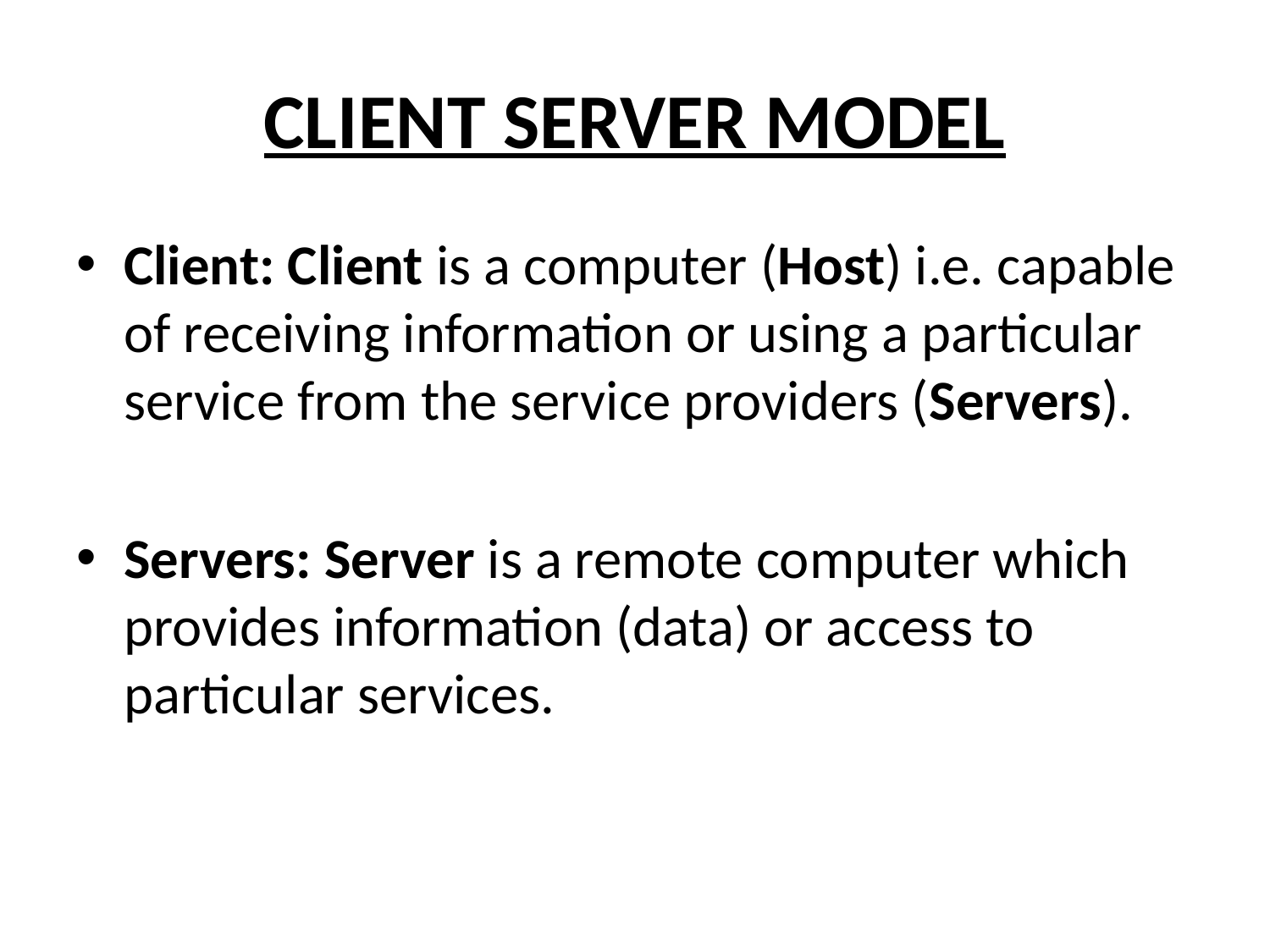

# CLIENT SERVER MODEL
Client: Client is a computer (Host) i.e. capable of receiving information or using a particular service from the service providers (Servers).

Servers: Server is a remote computer which provides information (data) or access to particular services.